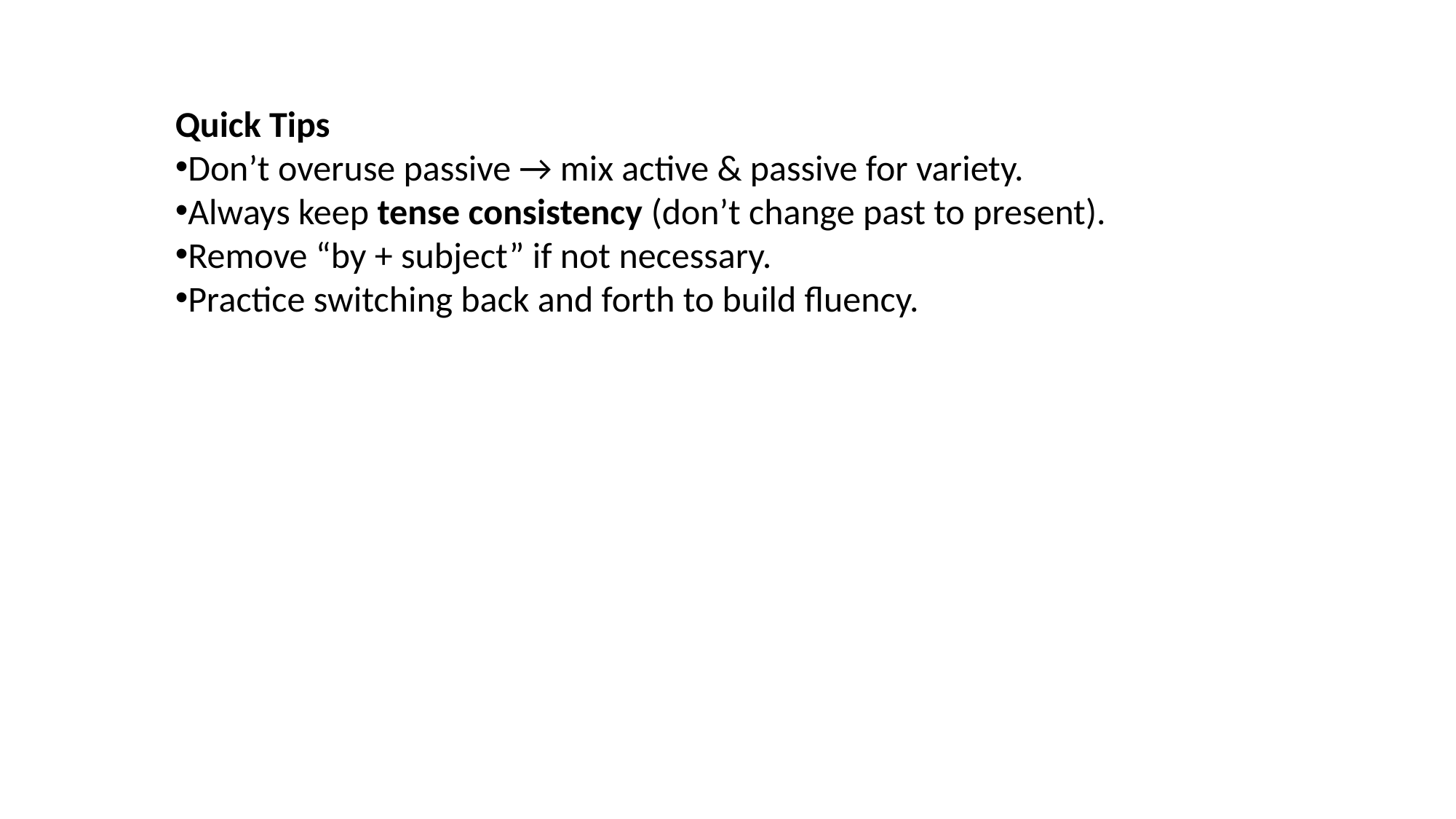

Quick Tips
Don’t overuse passive → mix active & passive for variety.
Always keep tense consistency (don’t change past to present).
Remove “by + subject” if not necessary.
Practice switching back and forth to build fluency.